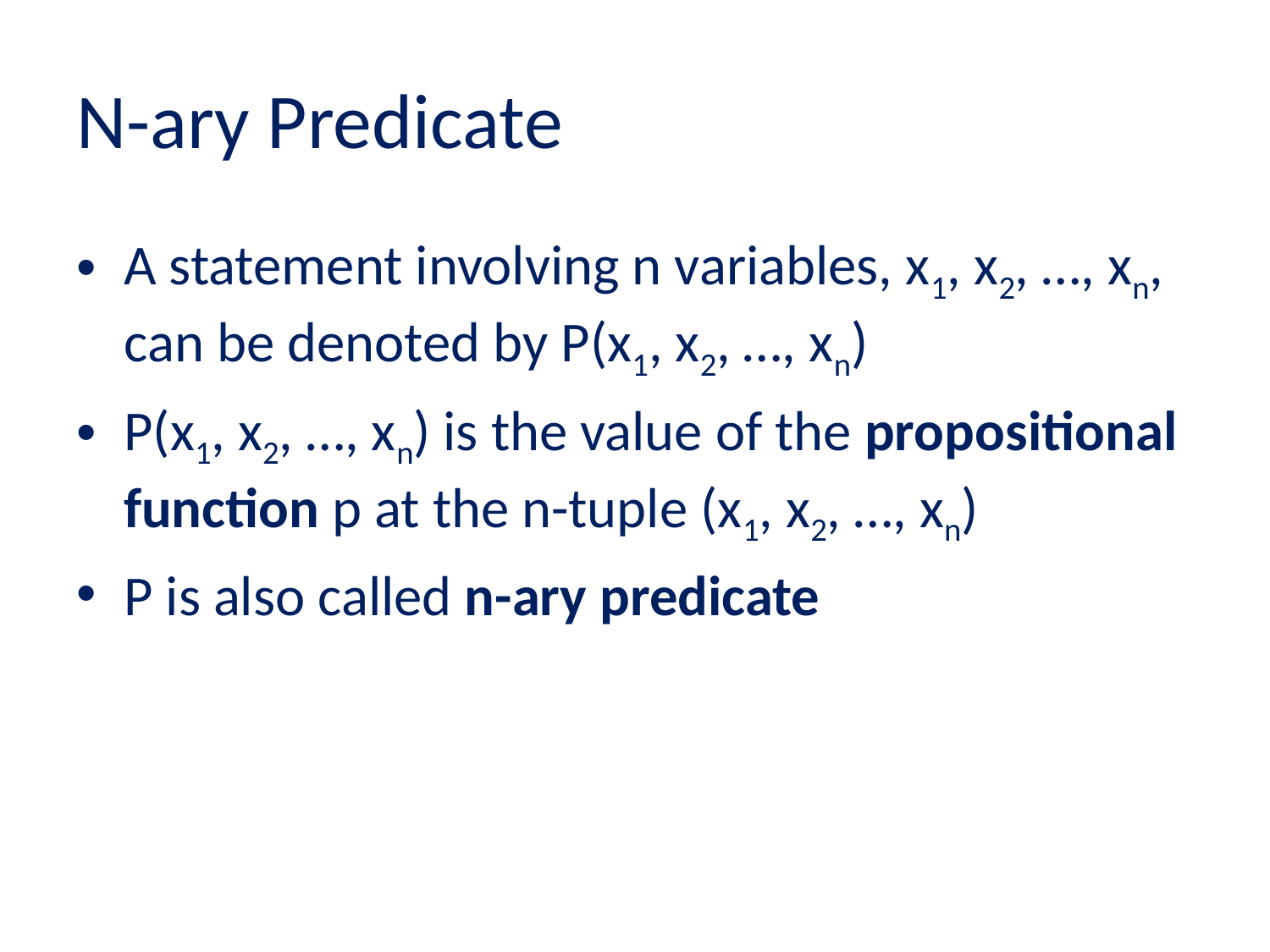

# N-ary Predicate
A statement involving n variables, x1, x2, …, xn, can be denoted by P(x1, x2, …, xn)
P(x1, x2, …, xn) is the value of the propositional function p at the n-tuple (x1, x2, …, xn)
P is also called n-ary predicate
22